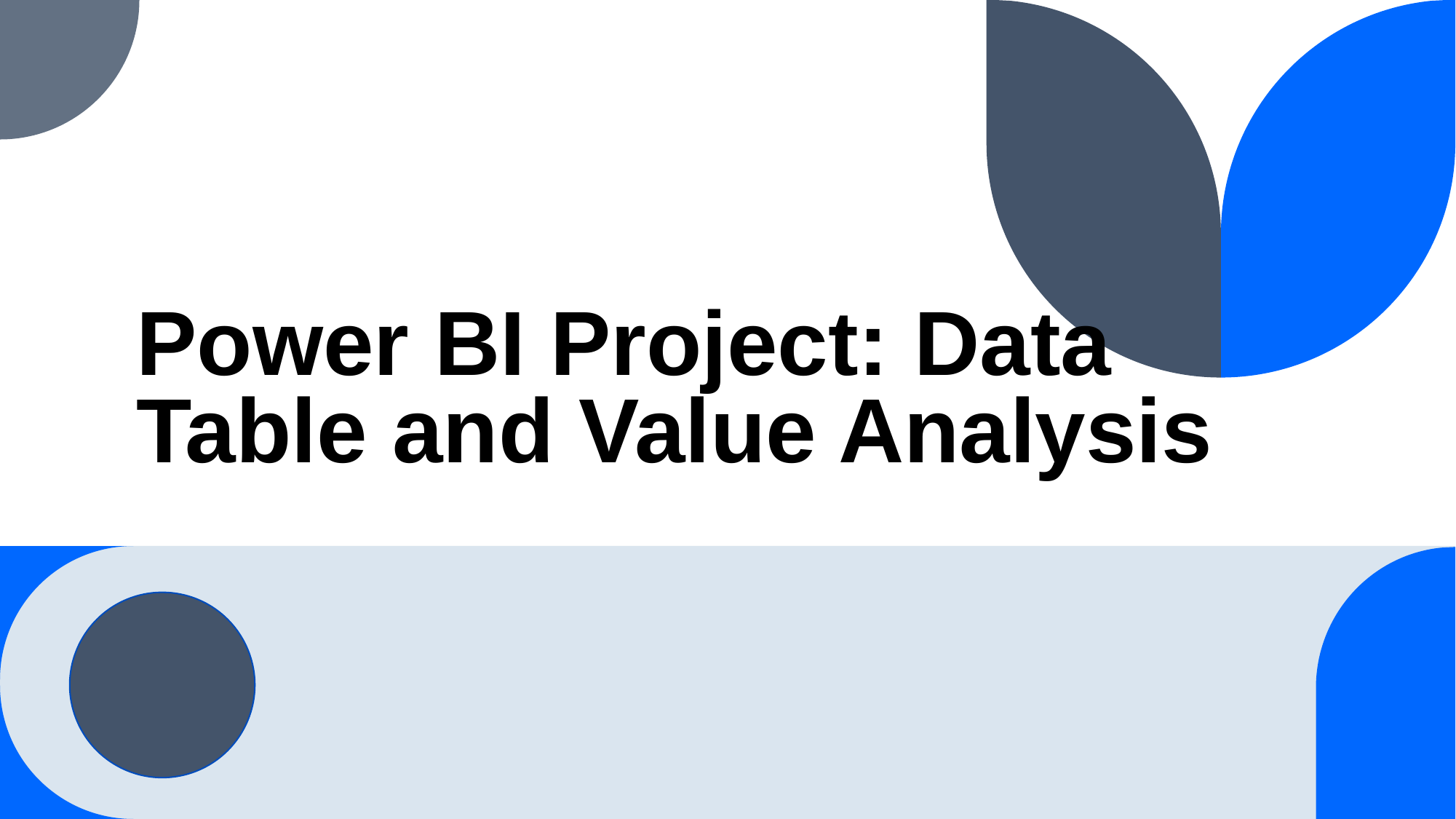

# Power BI Project: Data Table and Value Analysis